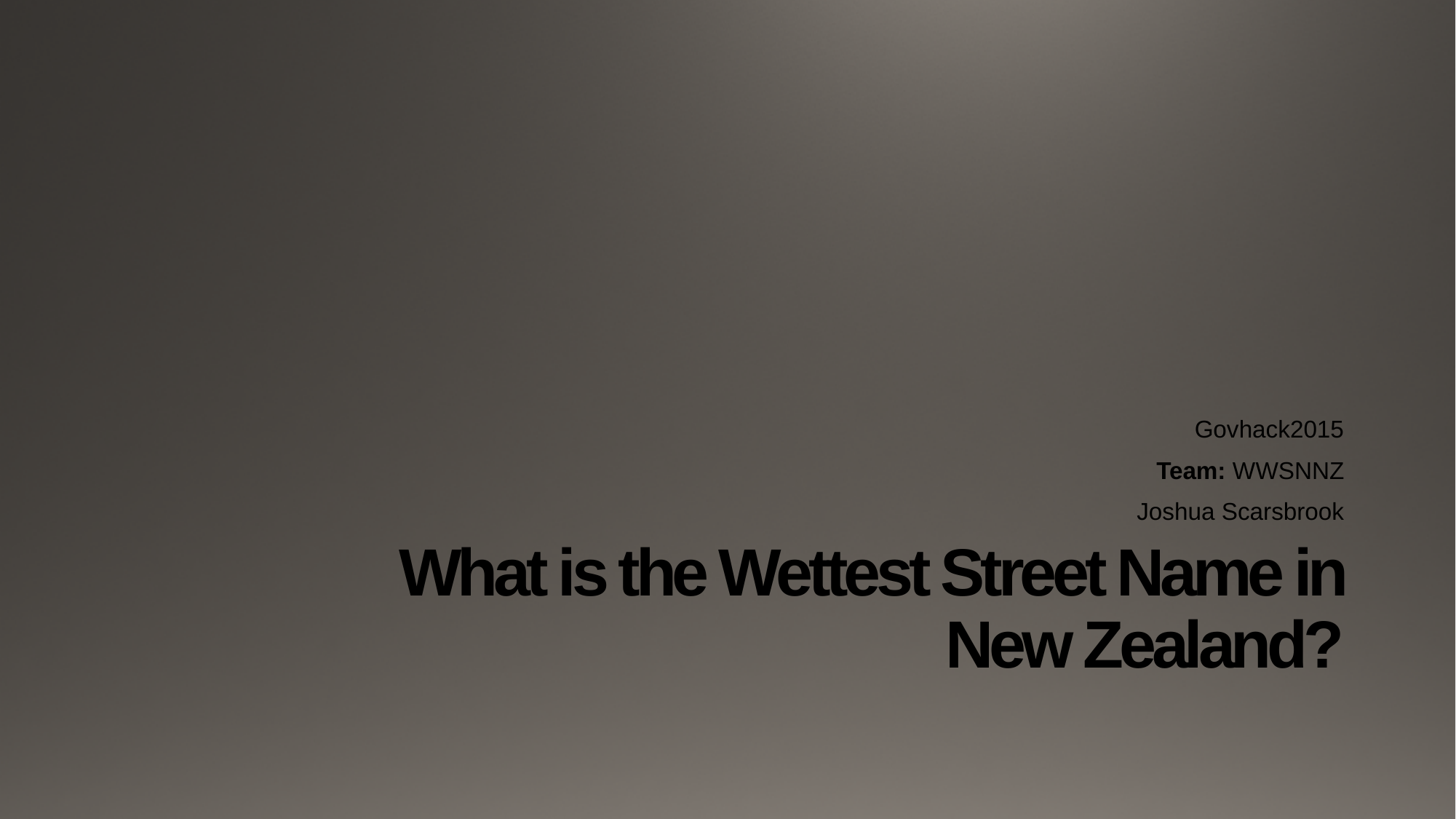

Govhack2015
Team: WWSNNZ
Joshua Scarsbrook
# What is the Wettest Street Name in New Zealand?